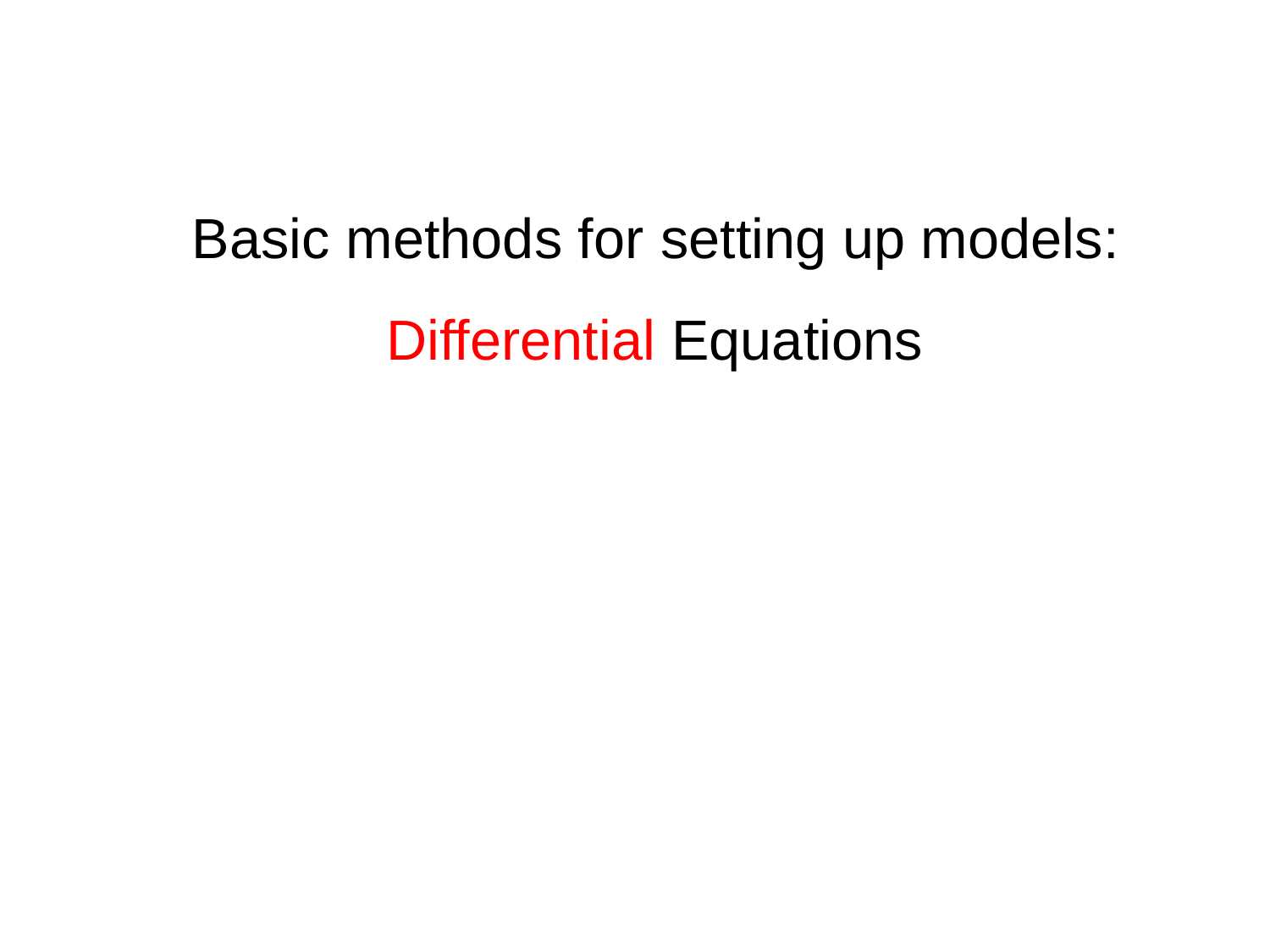

Basic methods for setting up models:
Differential Equations